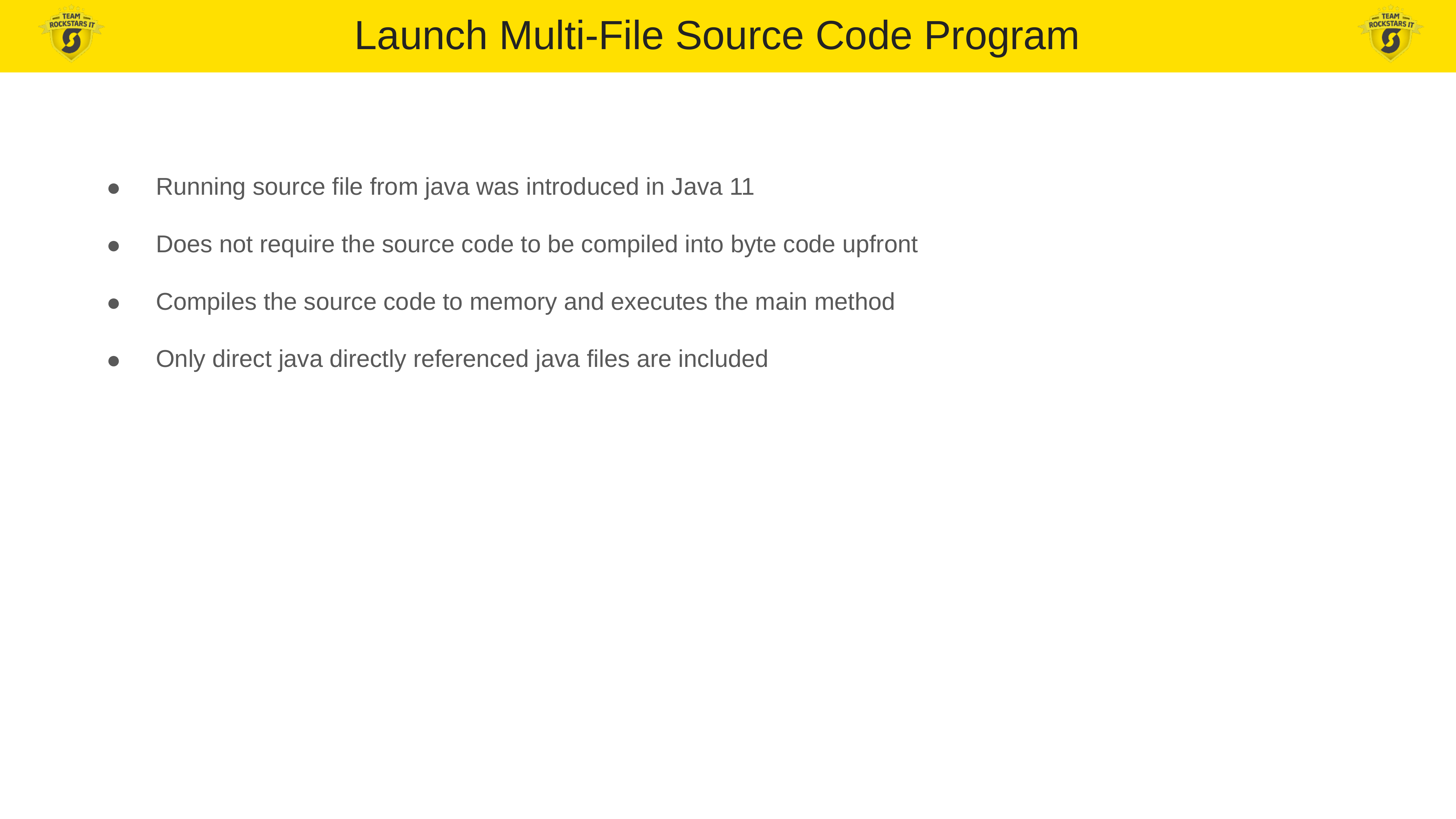

Launch Multi-File Source Code Program
Running source file from java was introduced in Java 11
Does not require the source code to be compiled into byte code upfront
Compiles the source code to memory and executes the main method
Only direct java directly referenced java files are included